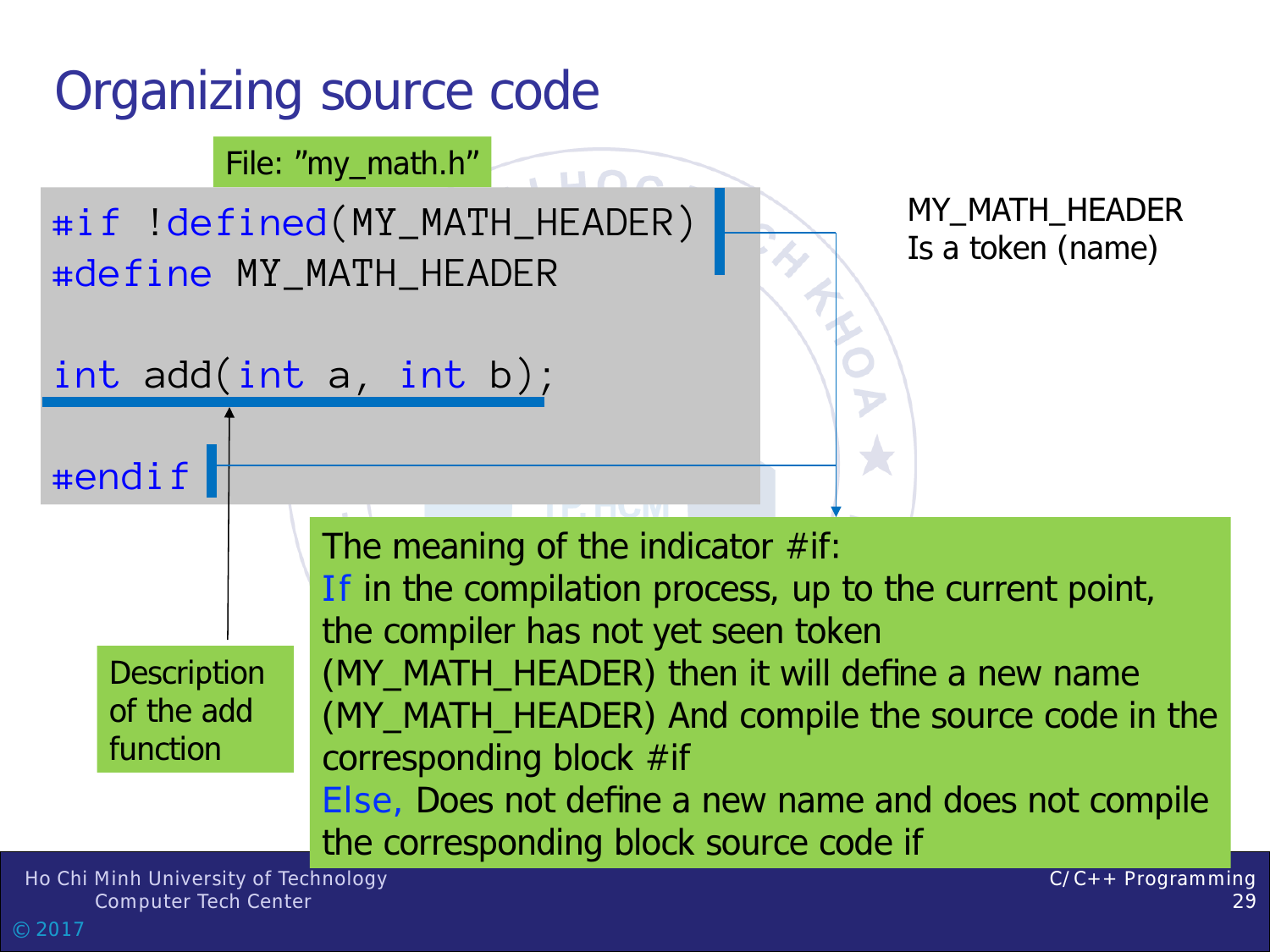

# Organizing source code
File: ”my_math.h”
MY_MATH_HEADER Is a token (name)
#if !defined(MY_MATH_HEADER)
#define MY_MATH_HEADER

int add(int a, int b);

#endif
The meaning of the indicator #if:
If in the compilation process, up to the current point, the compiler has not yet seen token (MY_MATH_HEADER) then it will define a new name (MY_MATH_HEADER) And compile the source code in the corresponding block #if
Else, Does not define a new name and does not compile the corresponding block source code if
Description of the add function